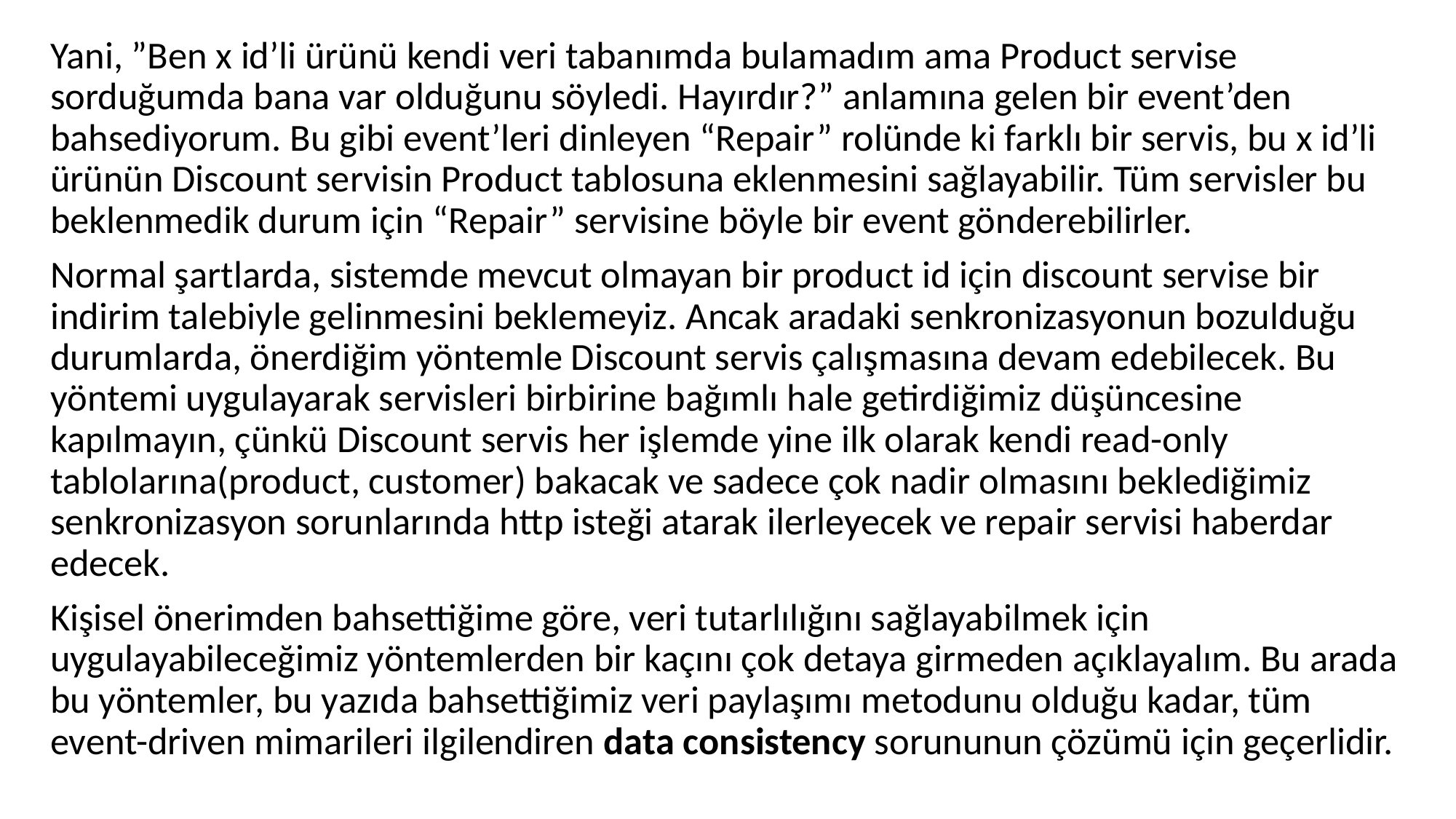

Yani, ”Ben x id’li ürünü kendi veri tabanımda bulamadım ama Product servise sorduğumda bana var olduğunu söyledi. Hayırdır?” anlamına gelen bir event’den bahsediyorum. Bu gibi event’leri dinleyen “Repair” rolünde ki farklı bir servis, bu x id’li ürünün Discount servisin Product tablosuna eklenmesini sağlayabilir. Tüm servisler bu beklenmedik durum için “Repair” servisine böyle bir event gönderebilirler.
Normal şartlarda, sistemde mevcut olmayan bir product id için discount servise bir indirim talebiyle gelinmesini beklemeyiz. Ancak aradaki senkronizasyonun bozulduğu durumlarda, önerdiğim yöntemle Discount servis çalışmasına devam edebilecek. Bu yöntemi uygulayarak servisleri birbirine bağımlı hale getirdiğimiz düşüncesine kapılmayın, çünkü Discount servis her işlemde yine ilk olarak kendi read-only tablolarına(product, customer) bakacak ve sadece çok nadir olmasını beklediğimiz senkronizasyon sorunlarında http isteği atarak ilerleyecek ve repair servisi haberdar edecek.
Kişisel önerimden bahsettiğime göre, veri tutarlılığını sağlayabilmek için uygulayabileceğimiz yöntemlerden bir kaçını çok detaya girmeden açıklayalım. Bu arada bu yöntemler, bu yazıda bahsettiğimiz veri paylaşımı metodunu olduğu kadar, tüm event-driven mimarileri ilgilendiren data consistency sorununun çözümü için geçerlidir.